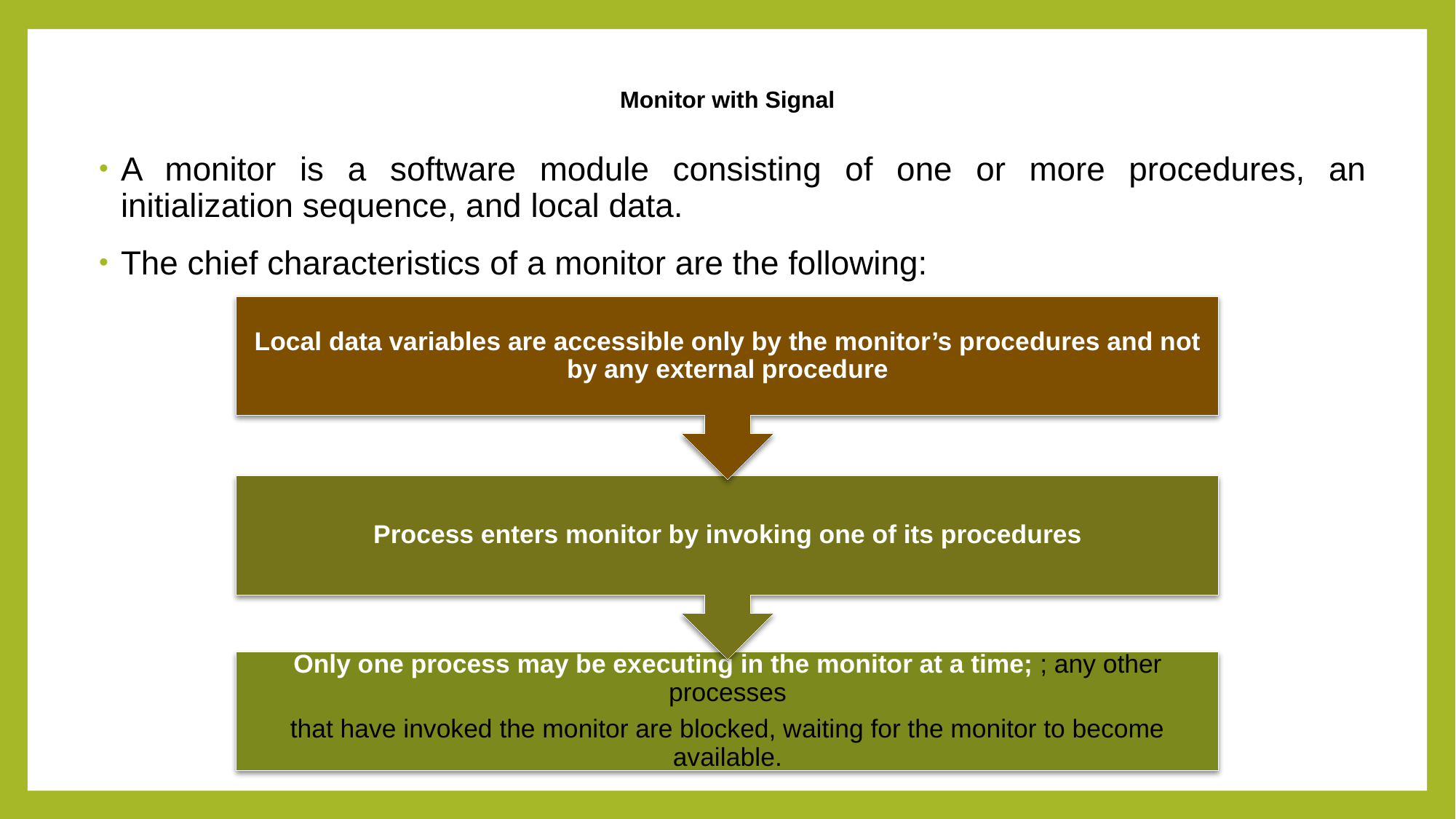

# Monitor with Signal
A monitor is a software module consisting of one or more procedures, an initialization sequence, and local data.
The chief characteristics of a monitor are the following:

Only one process may be executing in the monitor at a time; ; any other processes
that have invoked the monitor are blocked, waiting for the monitor to become available.
Process enters monitor by invoking one of its procedures
Local data variables are accessible only by the monitor’s procedures and not by any external procedure